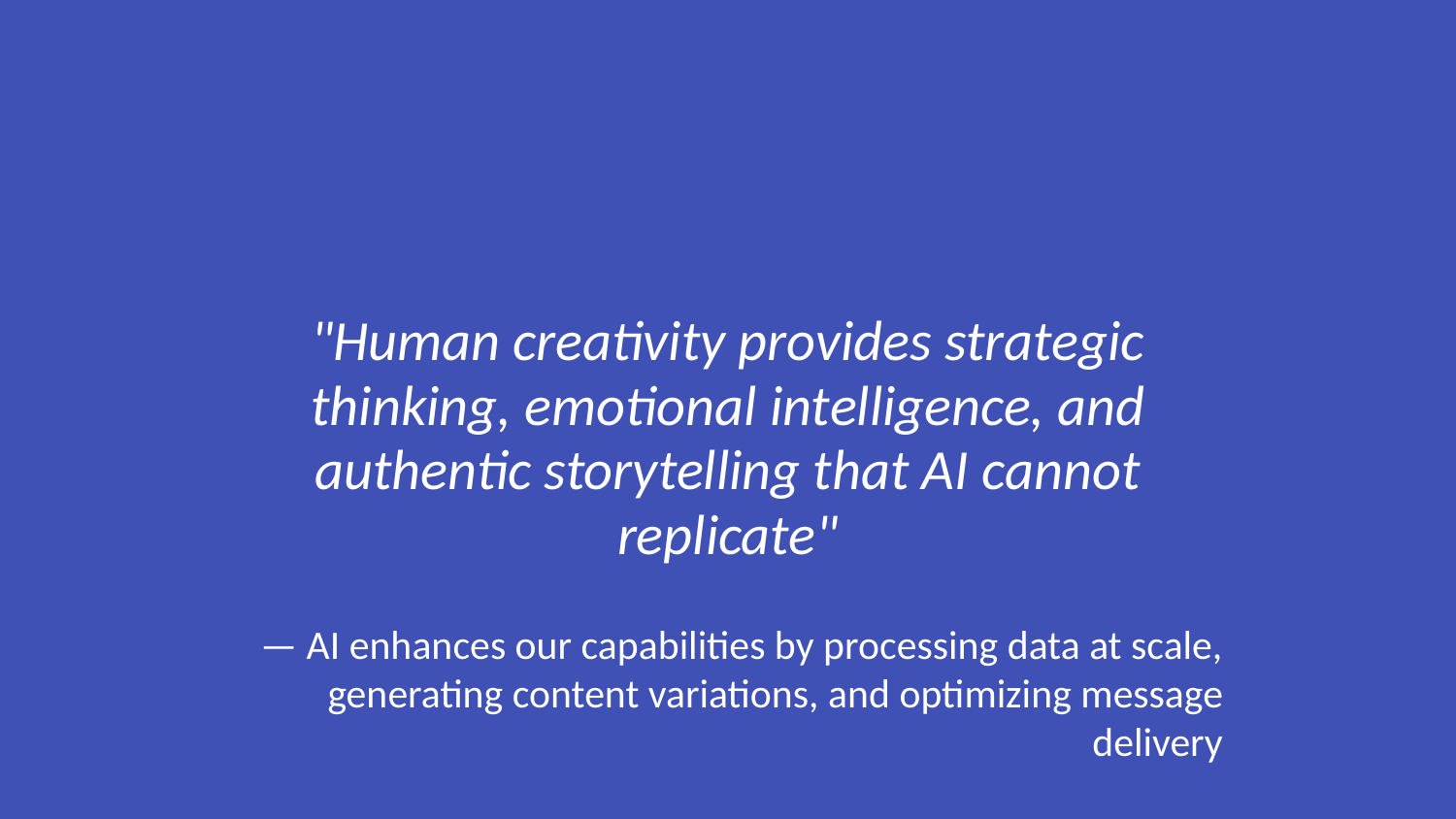

"Human creativity provides strategic thinking, emotional intelligence, and authentic storytelling that AI cannot replicate"
— AI enhances our capabilities by processing data at scale, generating content variations, and optimizing message delivery